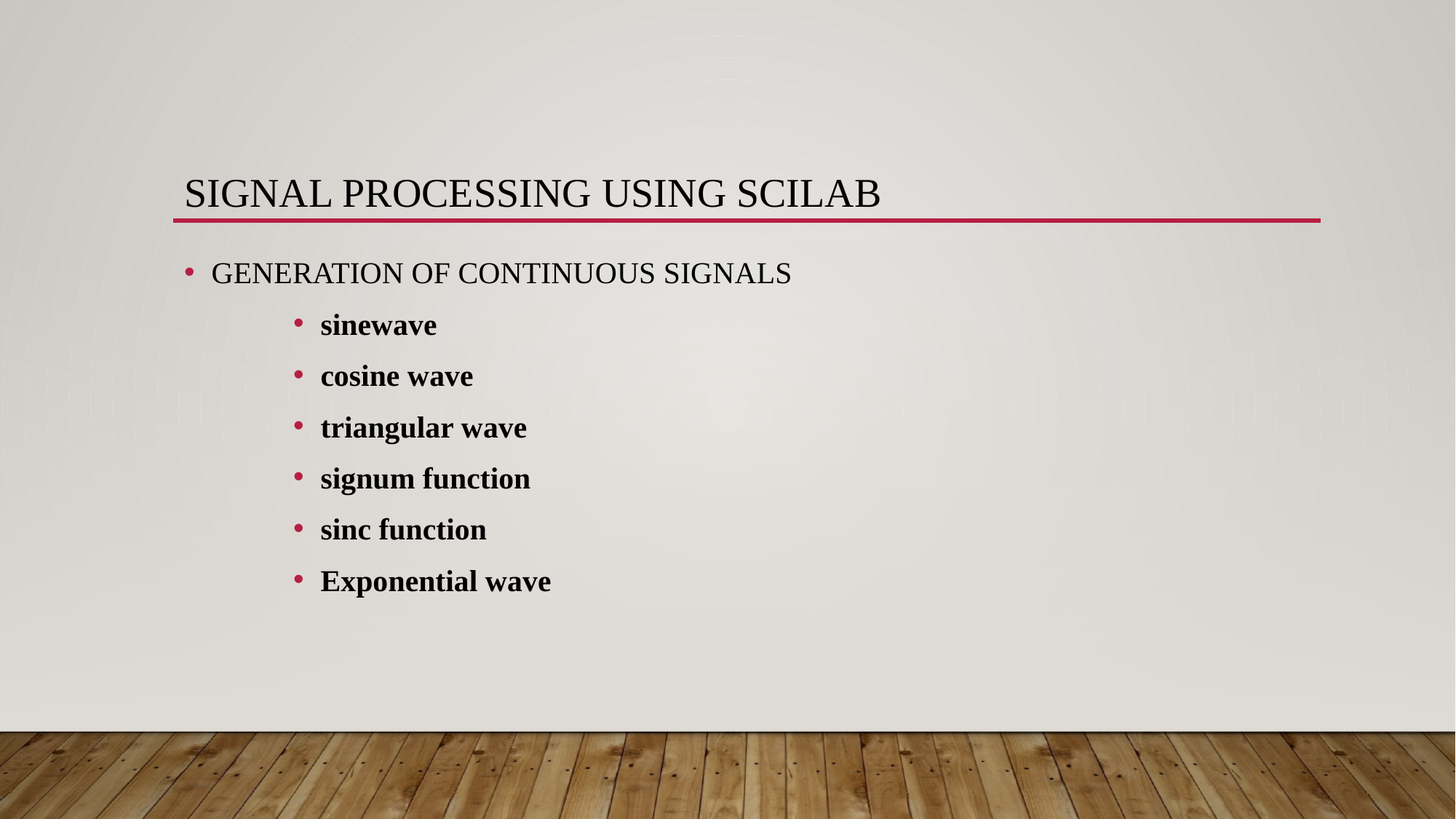

# Signal processing using Scilab
GENERATION OF CONTINUOUS SIGNALS
sinewave
cosine wave
triangular wave
signum function
sinc function
Exponential wave